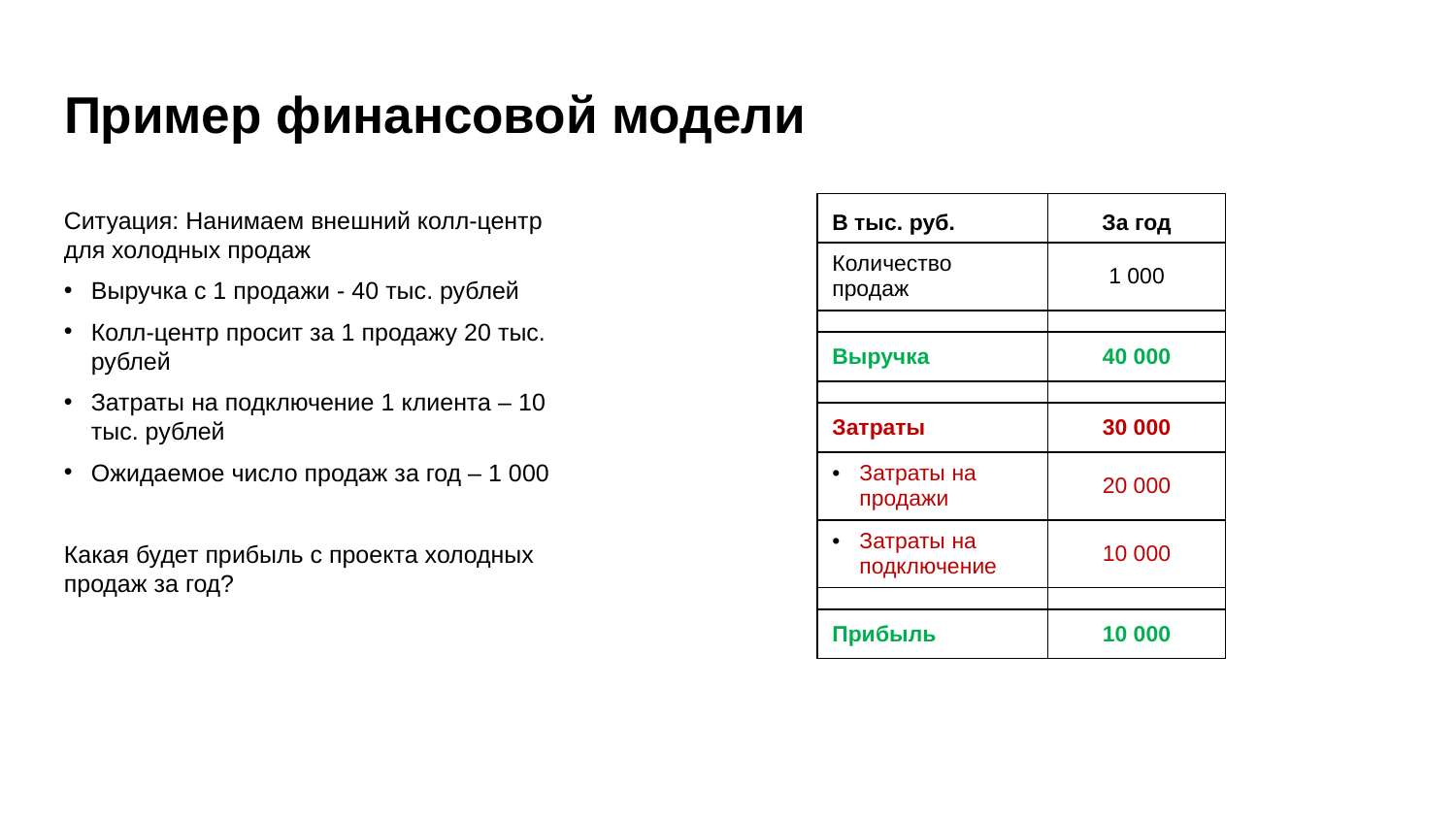

# Пример финансовой модели
| В тыс. руб. | За год |
| --- | --- |
| Количество продаж | 1 000 |
|  |  |
| Выручка | 40 000 |
|  |  |
| Затраты | 30 000 |
| Затраты на продажи | 20 000 |
| Затраты на подключение | 10 000 |
|  |  |
| Прибыль | 10 000 |
Ситуация: Нанимаем внешний колл-центр для холодных продаж
Выручка с 1 продажи - 40 тыс. рублей
Колл-центр просит за 1 продажу 20 тыс. рублей
Затраты на подключение 1 клиента – 10 тыс. рублей
Ожидаемое число продаж за год – 1 000

Какая будет прибыль с проекта холодных продаж за год?